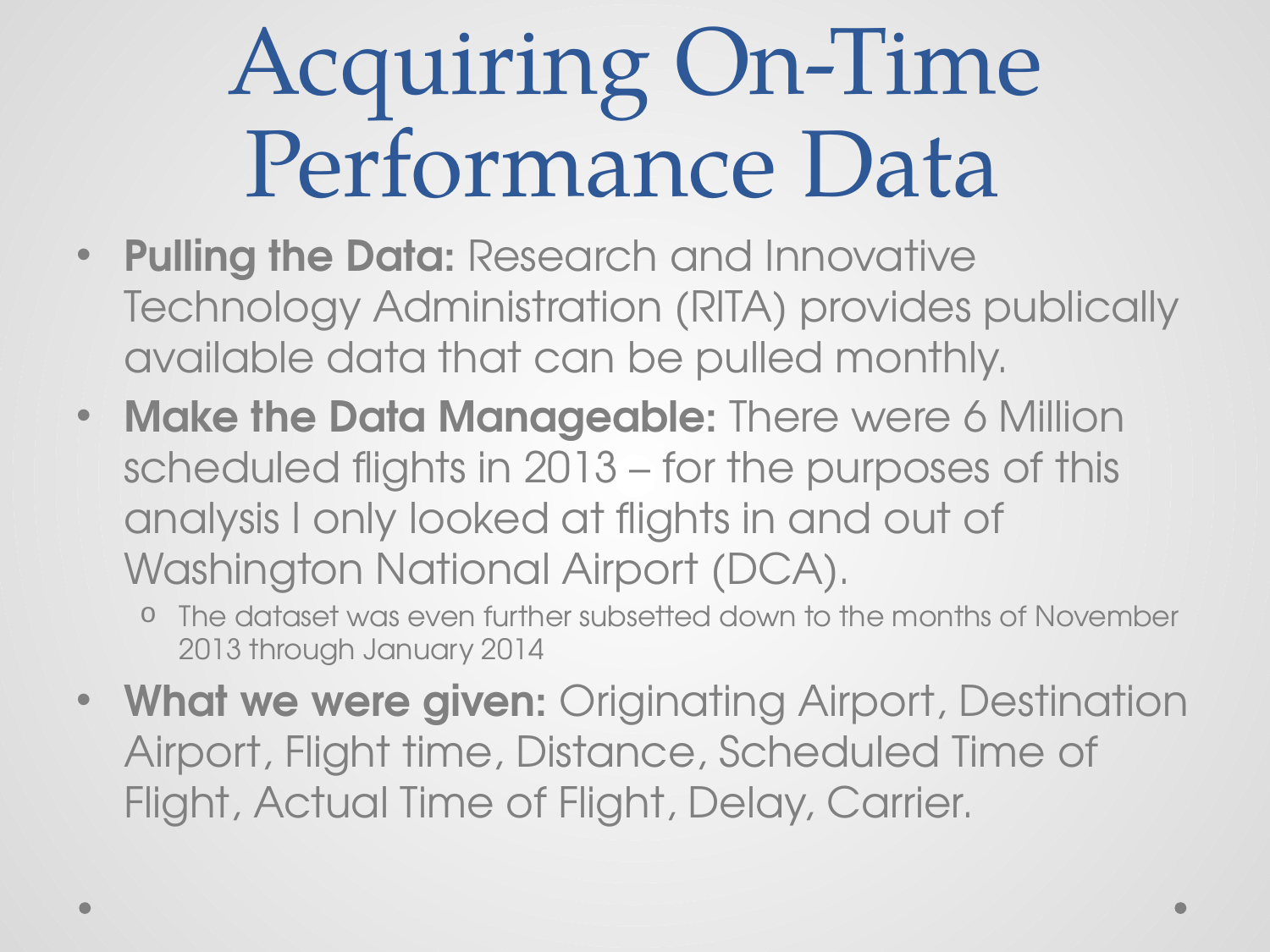

# Acquiring On-Time Performance Data
Pulling the Data: Research and Innovative Technology Administration (RITA) provides publically available data that can be pulled monthly.
Make the Data Manageable: There were 6 Million scheduled flights in 2013 – for the purposes of this analysis I only looked at flights in and out of Washington National Airport (DCA).
The dataset was even further subsetted down to the months of November 2013 through January 2014
What we were given: Originating Airport, Destination Airport, Flight time, Distance, Scheduled Time of Flight, Actual Time of Flight, Delay, Carrier.